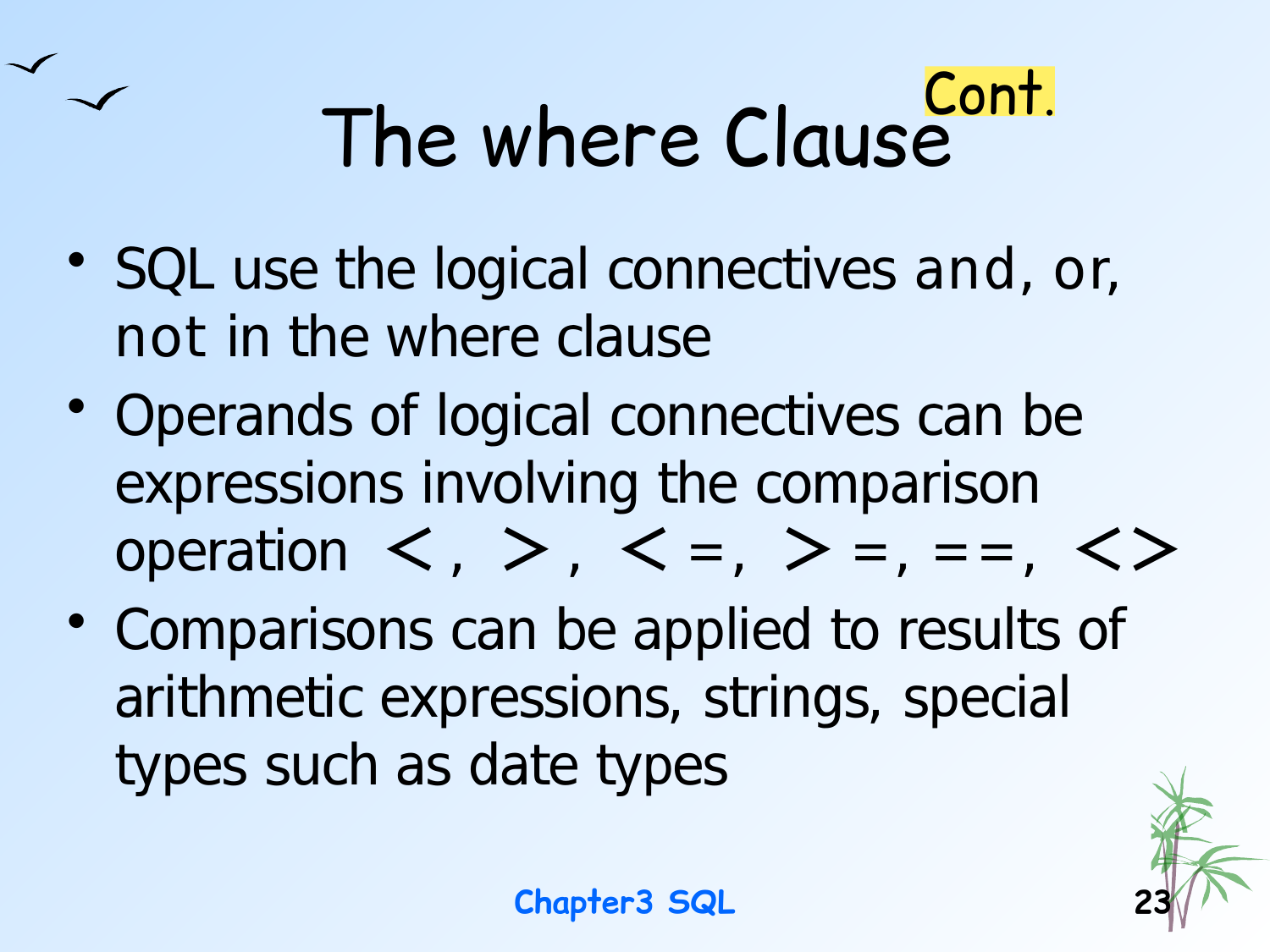

# The where Clause
Cont.
SQL use the logical connectives and, or, not in the where clause
Operands of logical connectives can be expressions involving the comparison operation ＜, ＞, ＜=, ＞=, ==, ＜＞
Comparisons can be applied to results of arithmetic expressions, strings, special types such as date types
Chapter3 SQL
23